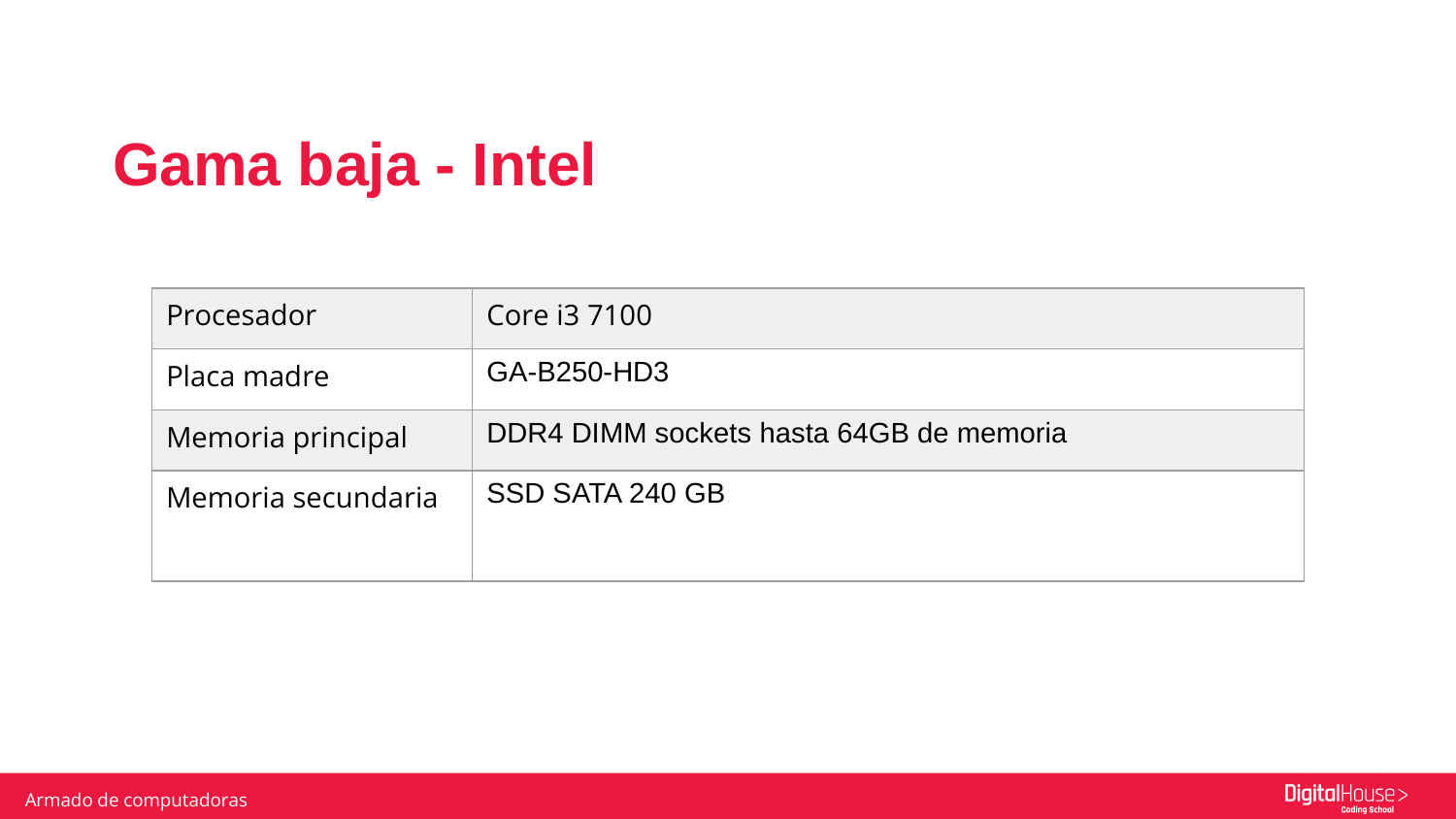

Gama baja - Intel

| Procesador | Core i3 7100 |
| --- | --- |
| Placa madre | GA-B250-HD3 |
| Memoria principal | DDR4 DIMM sockets hasta 64GB de memoria |
| Memoria secundaria | SSD SATA 240 GB |